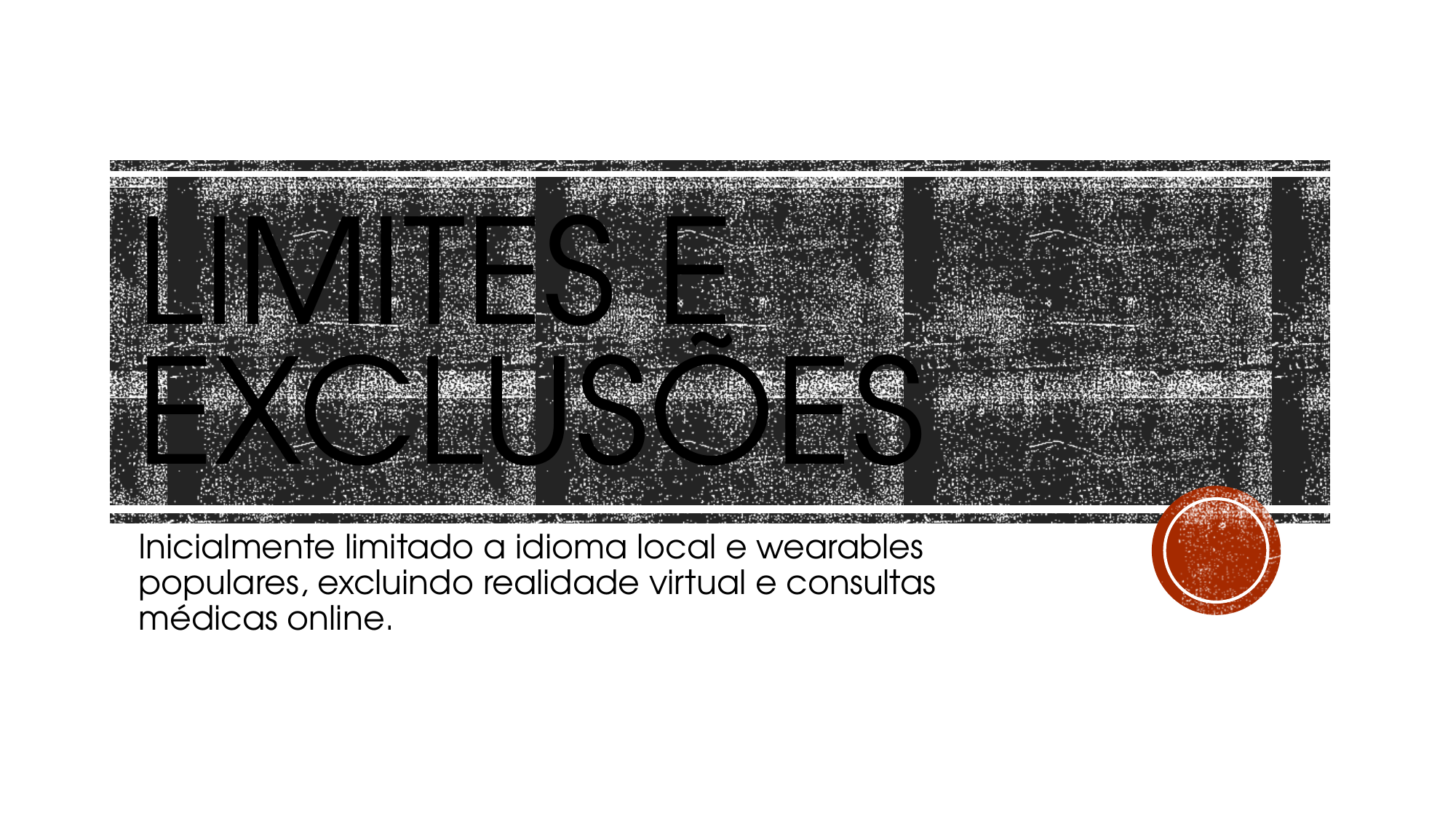

# Limites e Exclusões
Inicialmente limitado a idioma local e wearables populares, excluindo realidade virtual e consultas médicas online.